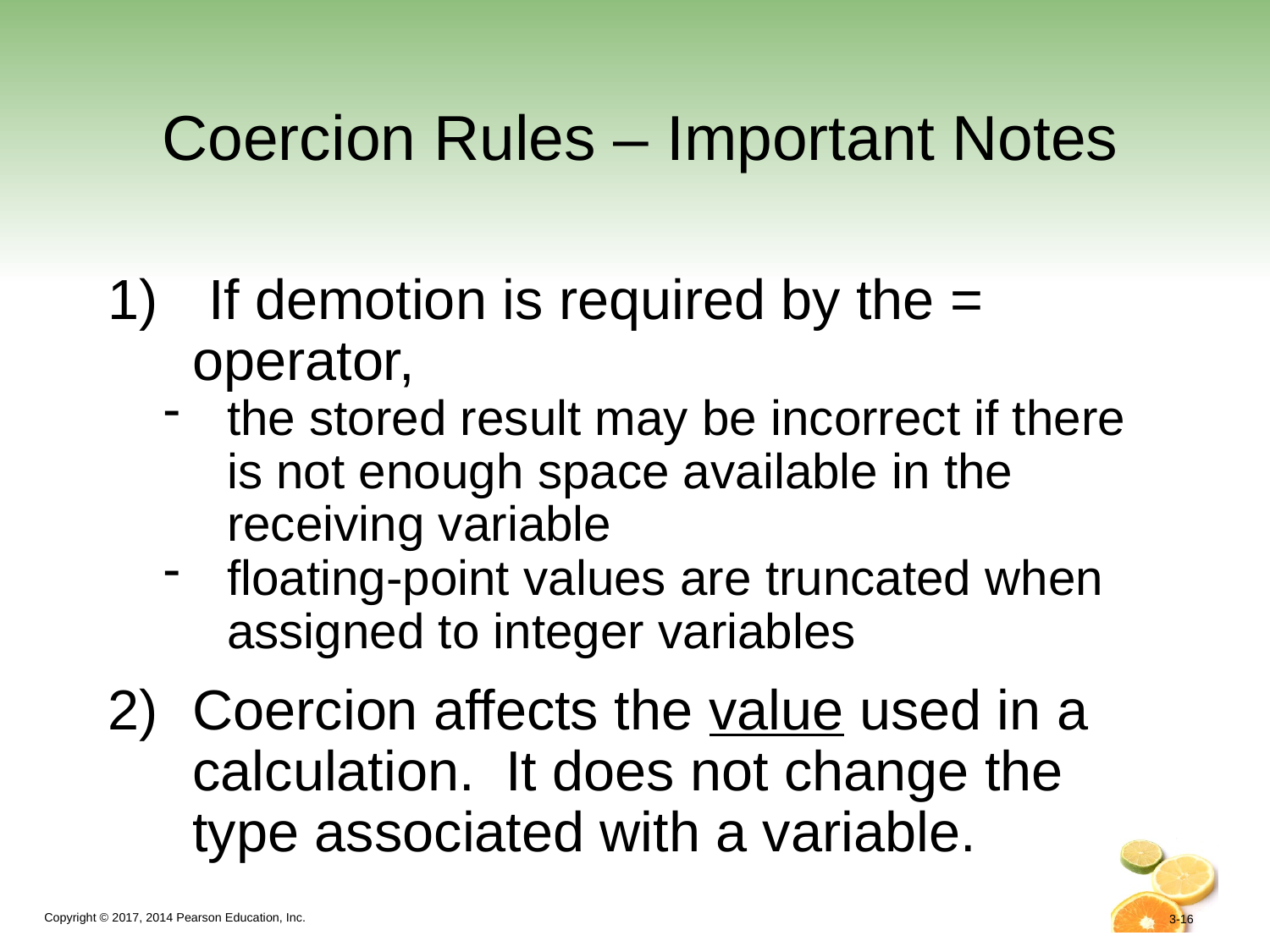

# Coercion Rules – Important Notes
 If demotion is required by the = operator,
the stored result may be incorrect if there is not enough space available in the receiving variable
floating-point values are truncated when assigned to integer variables
Coercion affects the value used in a calculation.  It does not change the type associated with a variable.
3-16